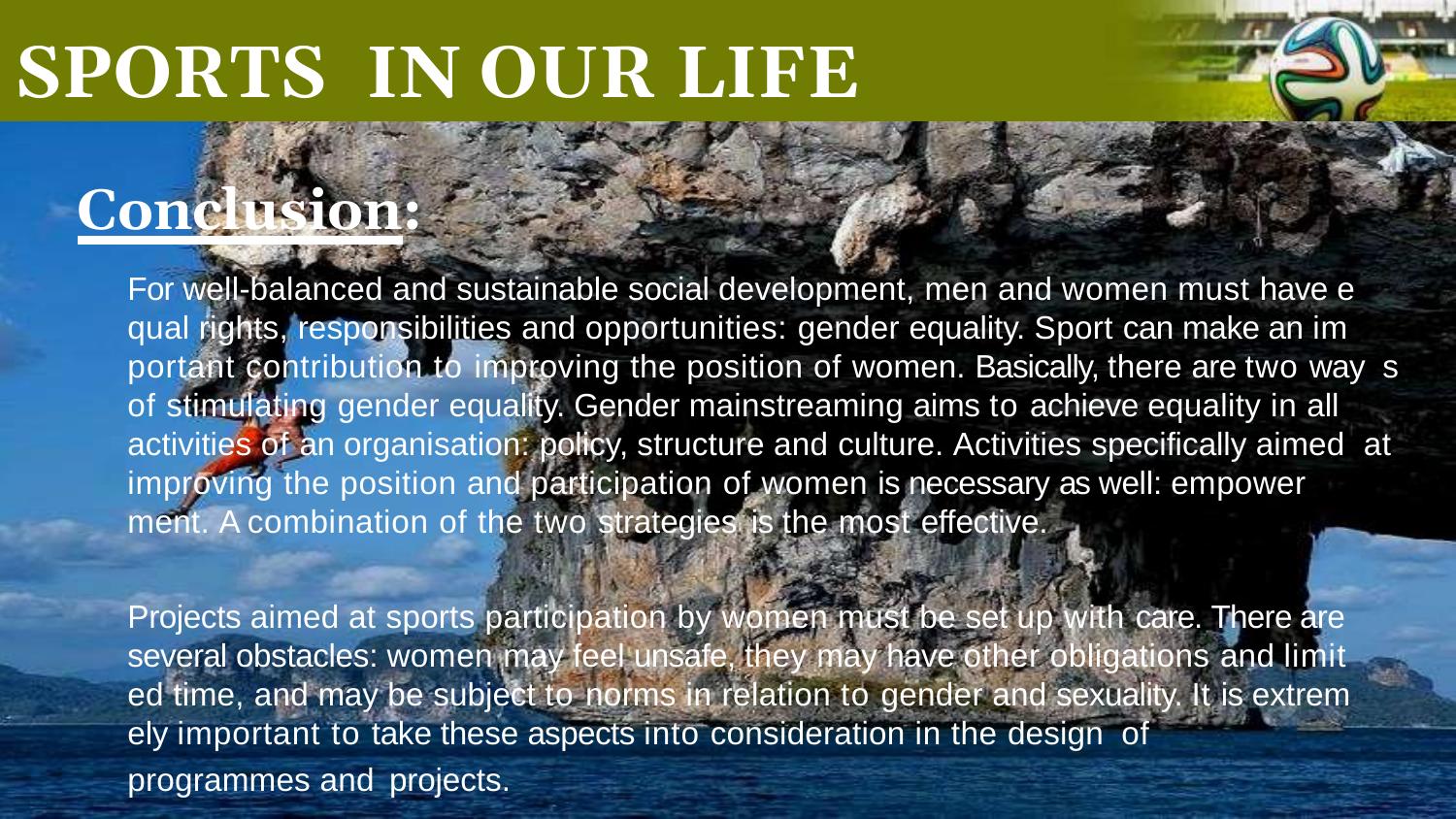

# SPORTS	IN OUR LIFE

Conclusion:
For well-balanced and sustainable social development, men and women must have e  qual rights, responsibilities and opportunities: gender equality. Sport can make an im  portant contribution to improving the position of women. Basically, there are two way  s of stimulating gender equality. Gender mainstreaming aims to achieve equality in all  activities of an organisation: policy, structure and culture. Activities specifically aimed  at improving the position and participation of women is necessary as well: empower  ment. A combination of the two strategies is the most effective.

Projects aimed at sports participation by women must be set up with care. There are  several obstacles: women may feel unsafe, they may have other obligations and limit  ed time, and may be subject to norms in relation to gender and sexuality. It is extrem  ely important to take these aspects into consideration in the design of
programmes and projects.